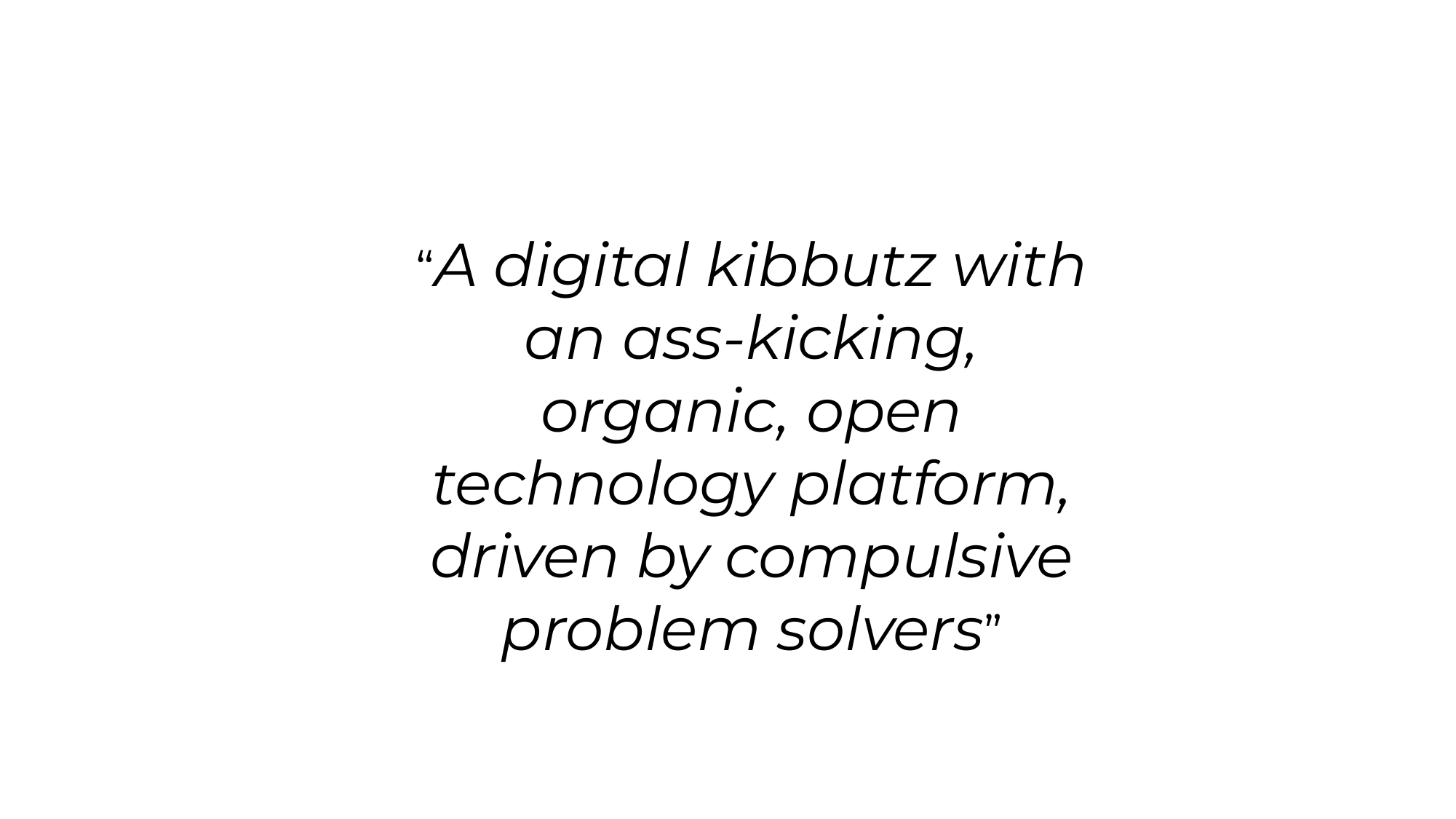

Team
“A digital kibbutz with an ass-kicking, organic, open technology platform, driven by compulsive problem solvers”